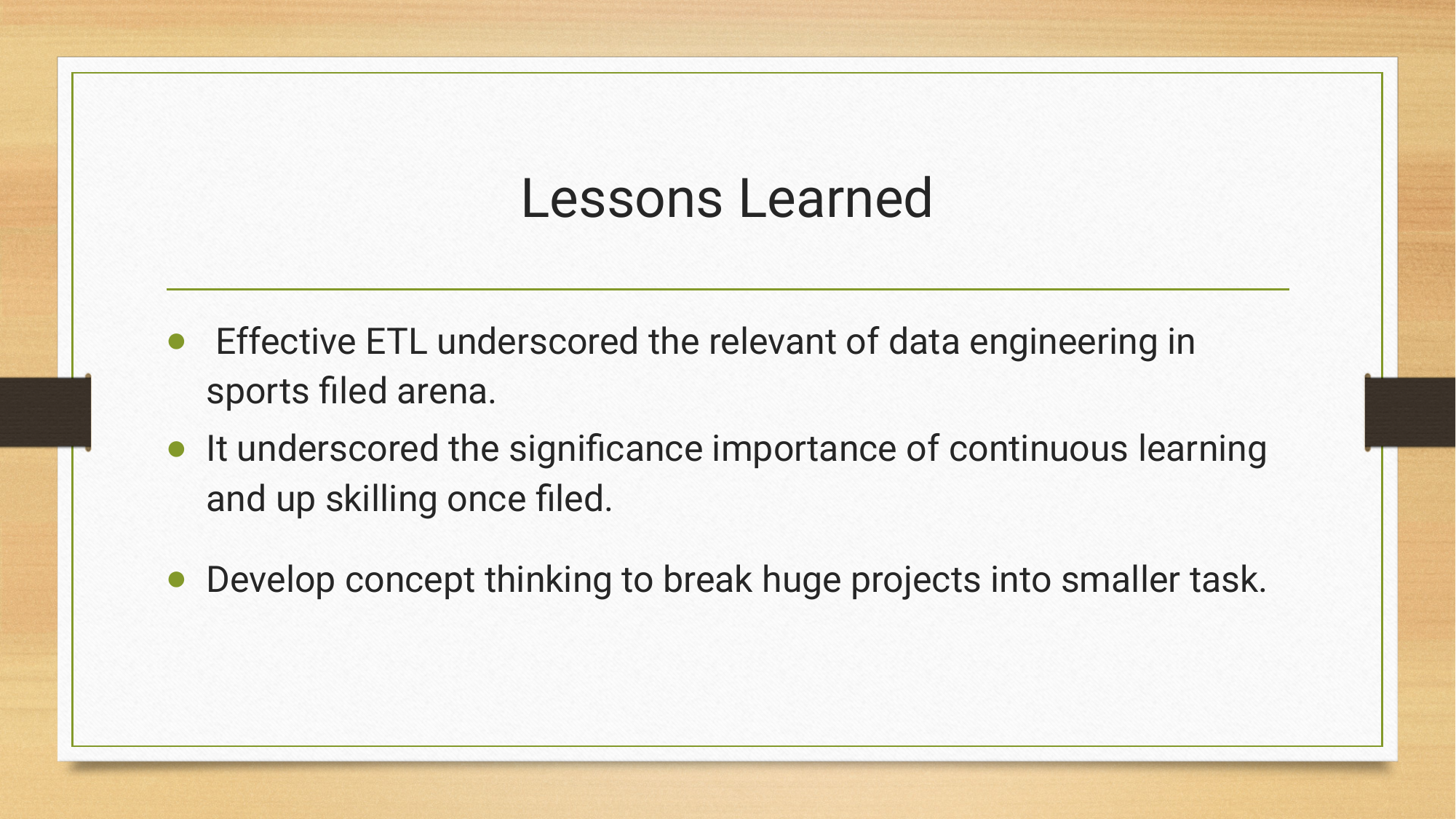

# Lessons Learned
 Effective ETL underscored the relevant of data engineering in sports filed arena.
It underscored the significance importance of continuous learning and up skilling once filed.
Develop concept thinking to break huge projects into smaller task.